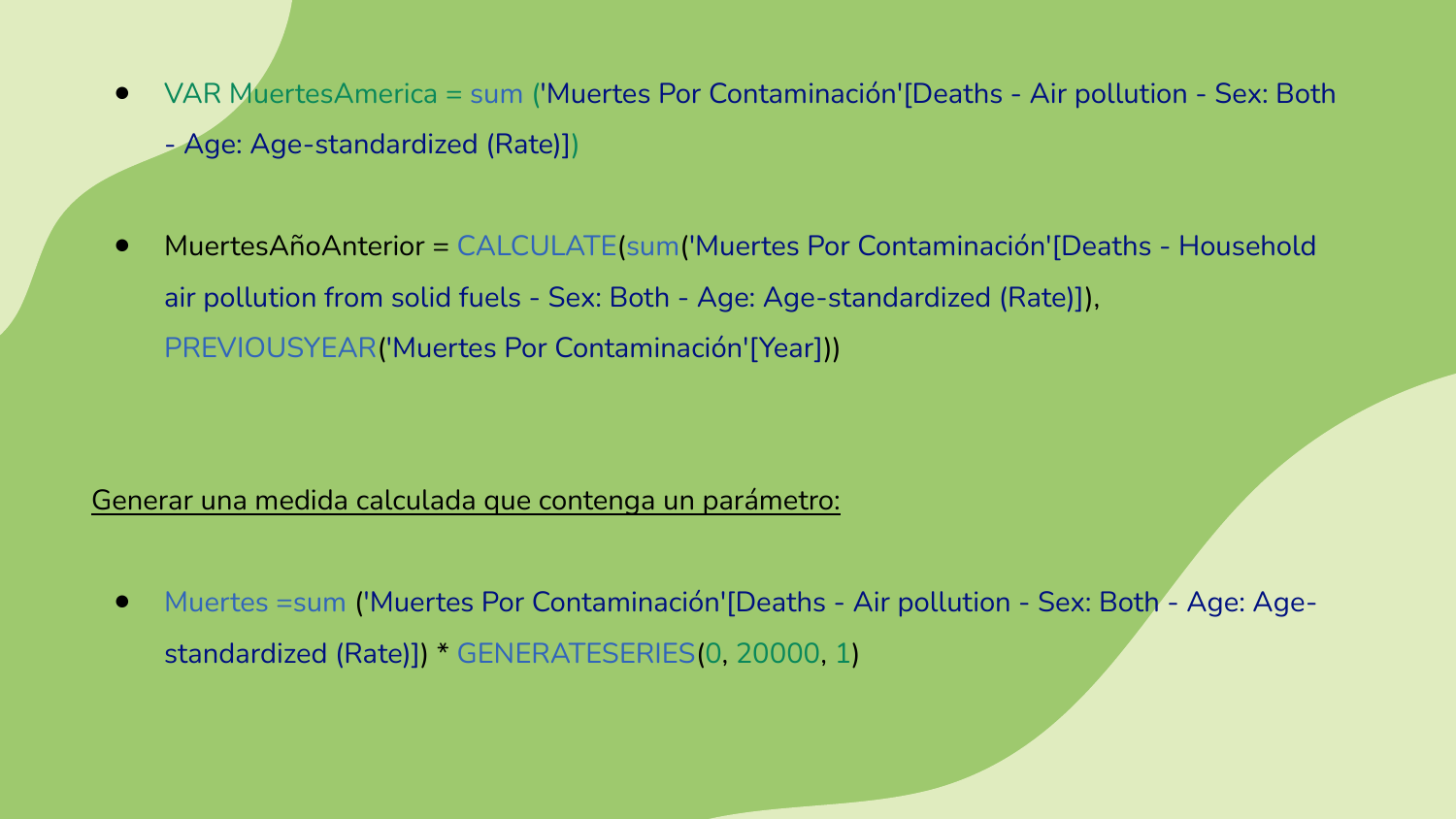

VAR MuertesAmerica = sum ('Muertes Por Contaminación'[Deaths - Air pollution - Sex: Both - Age: Age-standardized (Rate)])

MuertesAñoAnterior = CALCULATE(sum('Muertes Por Contaminación'[Deaths - Household air pollution from solid fuels - Sex: Both - Age: Age-standardized (Rate)]), PREVIOUSYEAR('Muertes Por Contaminación'[Year]))

Generar una medida calculada que contenga un parámetro:

Muertes =sum ('Muertes Por Contaminación'[Deaths - Air pollution - Sex: Both - Age: Age-standardized (Rate)]) * GENERATESERIES(0, 20000, 1)